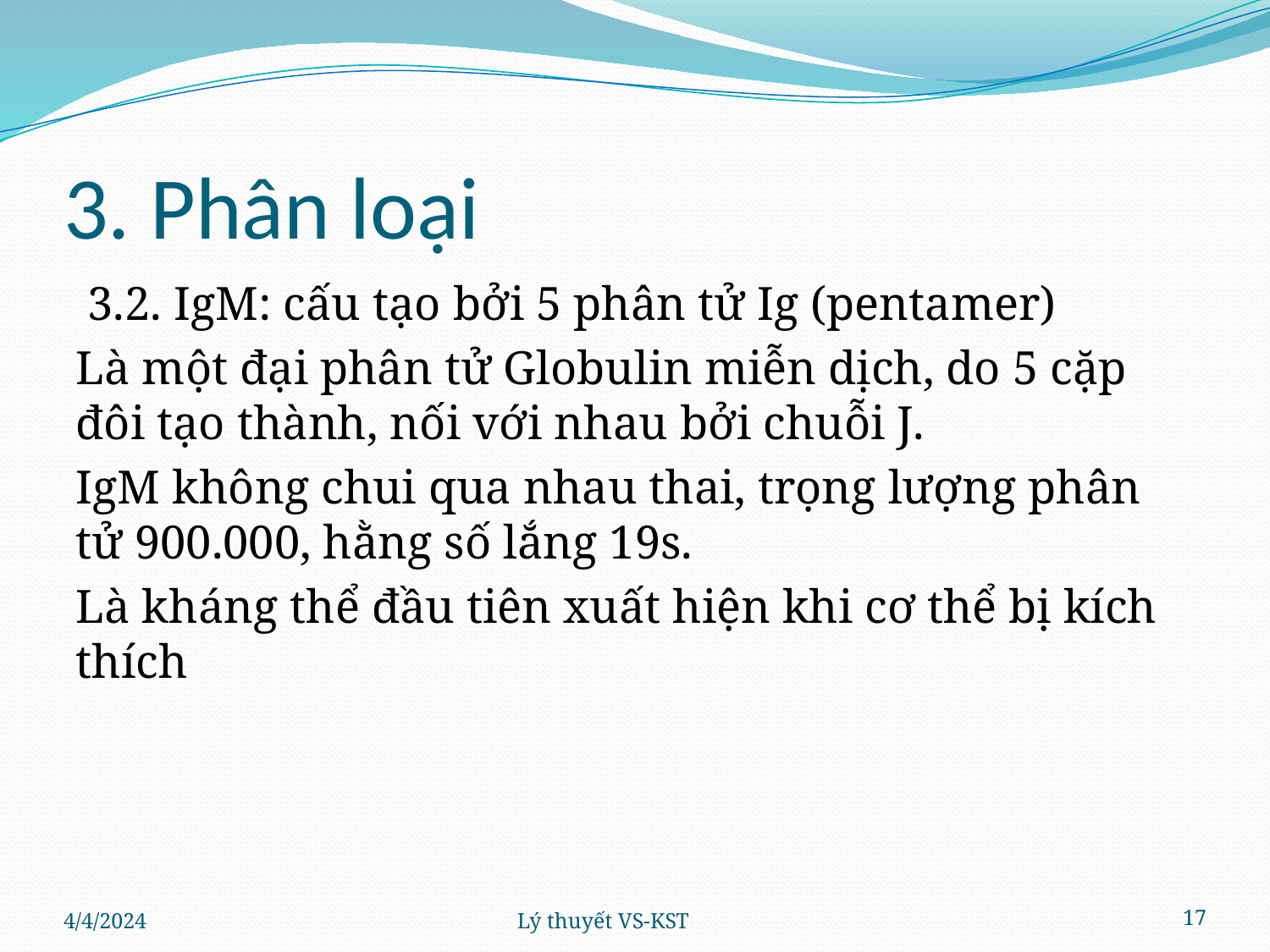

# 3. Phân loại
 3.2. IgM: cấu tạo bởi 5 phân tử Ig (pentamer)
Là một đại phân tử Globulin miễn dịch, do 5 cặp đôi tạo thành, nối với nhau bởi chuỗi J.
IgM không chui qua nhau thai, trọng lượng phân tử 900.000, hằng số lắng 19s.
Là kháng thể đầu tiên xuất hiện khi cơ thể bị kích thích
4/4/2024
Lý thuyết VS-KST
17